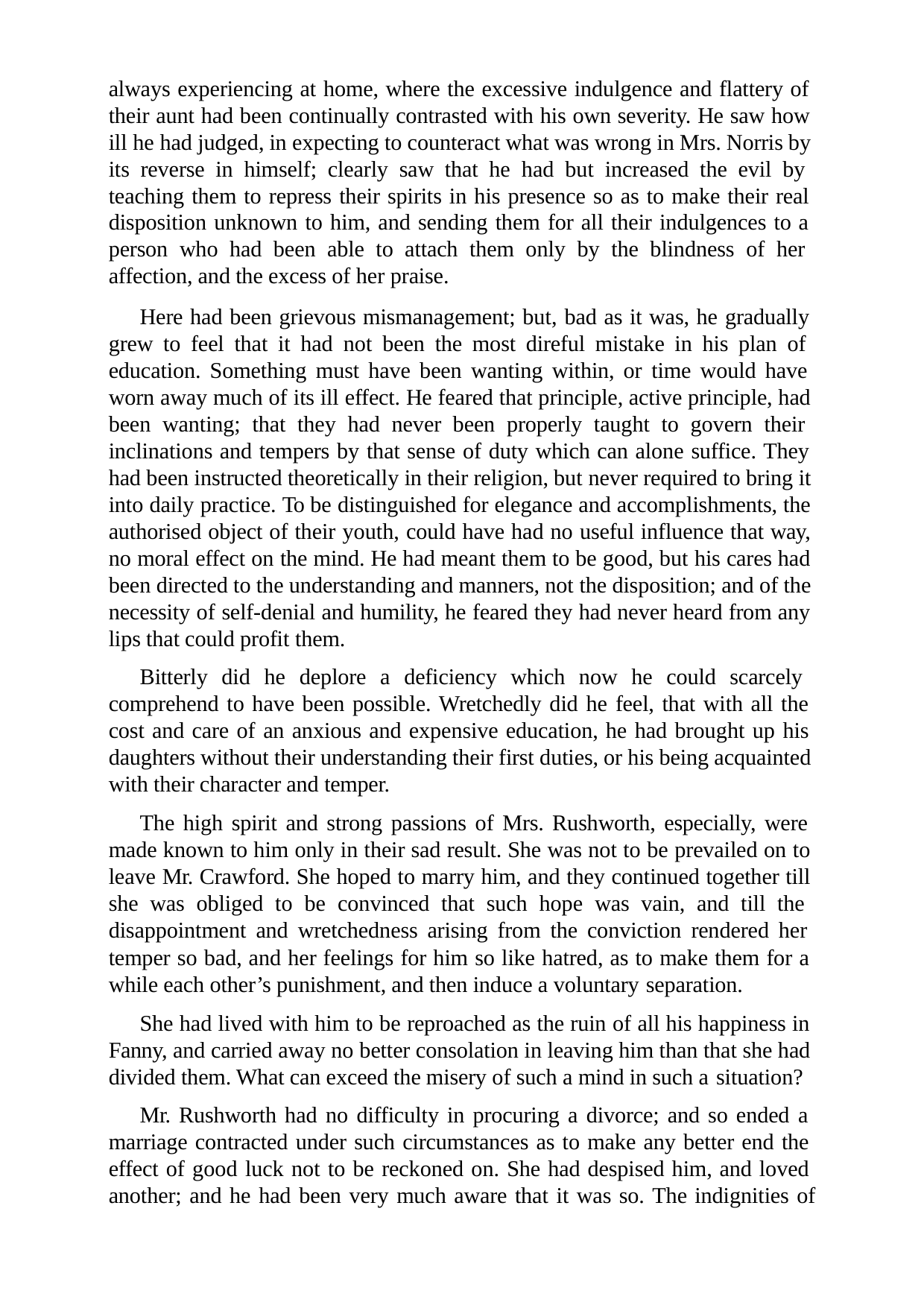

always experiencing at home, where the excessive indulgence and flattery of  their aunt had been continually contrasted with his own severity. He saw how  ill he had judged, in expecting to counteract what was wrong in Mrs. Norris by  its reverse in himself; clearly saw that he had but increased the evil by  teaching them to repress their spirits in his presence so as to make their real  disposition unknown to him, and sending them for all their indulgences to a  person who had been able to attach them only by the blindness of her  affection, and the excess of her praise.
Here had been grievous mismanagement; but, bad as it was, he gradually  grew to feel that it had not been the most direful mistake in his plan of  education. Something must have been wanting within, or time would have  worn away much of its ill effect. He feared that principle, active principle, had  been wanting; that they had never been properly taught to govern their  inclinations and tempers by that sense of duty which can alone suffice. They  had been instructed theoretically in their religion, but never required to bring it  into daily practice. To be distinguished for elegance and accomplishments, the  authorised object of their youth, could have had no useful influence that way,  no moral effect on the mind. He had meant them to be good, but his cares had  been directed to the understanding and manners, not the disposition; and of the  necessity of self-denial and humility, he feared they had never heard from any  lips that could profit them.
Bitterly did he deplore a deficiency which now he could scarcely  comprehend to have been possible. Wretchedly did he feel, that with all the  cost and care of an anxious and expensive education, he had brought up his  daughters without their understanding their first duties, or his being acquainted  with their character and temper.
The high spirit and strong passions of Mrs. Rushworth, especially, were  made known to him only in their sad result. She was not to be prevailed on to  leave Mr. Crawford. She hoped to marry him, and they continued together till  she was obliged to be convinced that such hope was vain, and till the  disappointment and wretchedness arising from the conviction rendered her  temper so bad, and her feelings for him so like hatred, as to make them for a  while each other’s punishment, and then induce a voluntary separation.
She had lived with him to be reproached as the ruin of all his happiness in  Fanny, and carried away no better consolation in leaving him than that she had  divided them. What can exceed the misery of such a mind in such a situation?
Mr. Rushworth had no difficulty in procuring a divorce; and so ended a  marriage contracted under such circumstances as to make any better end the  effect of good luck not to be reckoned on. She had despised him, and loved  another; and he had been very much aware that it was so. The indignities of